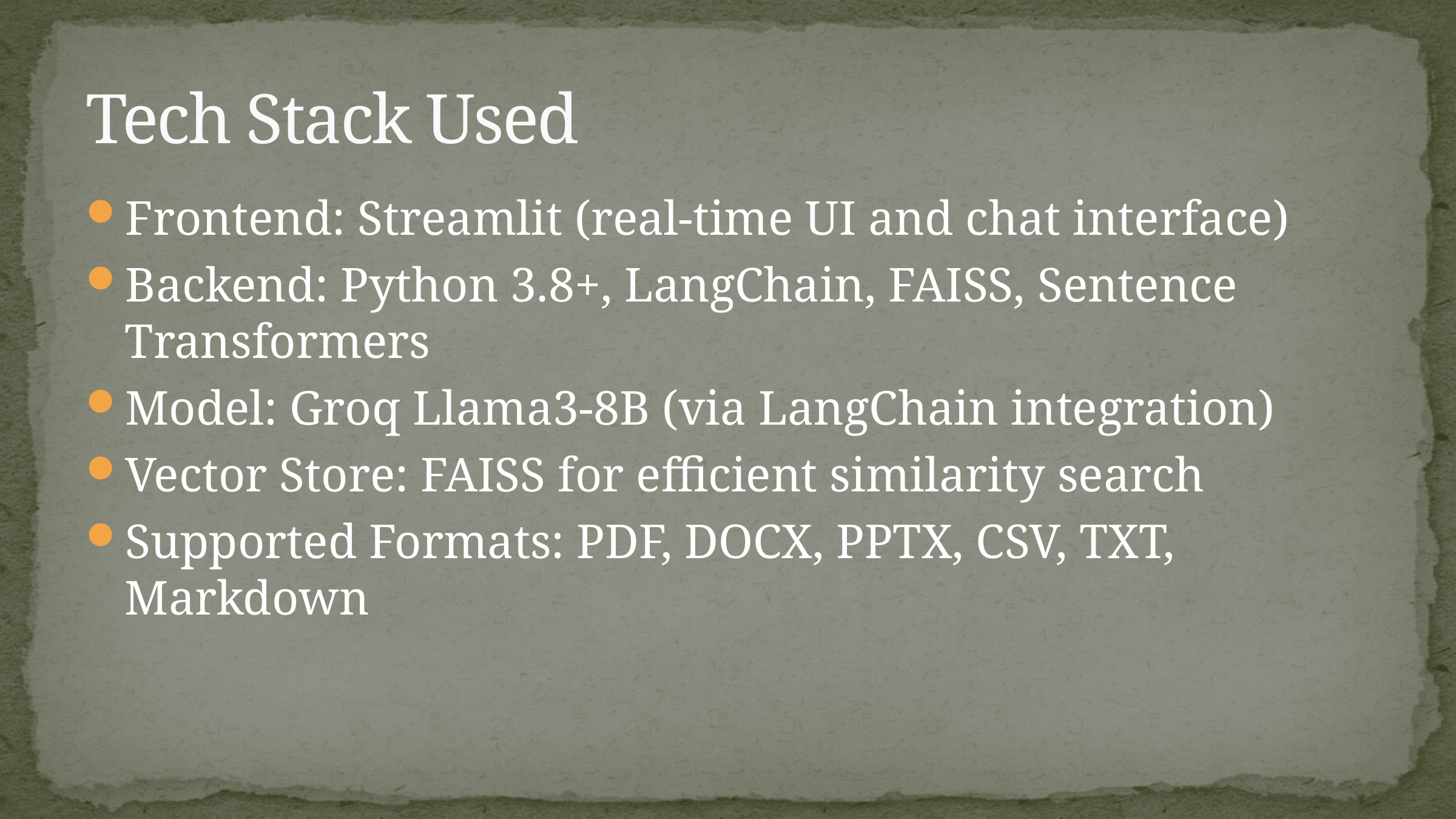

# Tech Stack Used
Frontend: Streamlit (real-time UI and chat interface)
Backend: Python 3.8+, LangChain, FAISS, Sentence Transformers
Model: Groq Llama3-8B (via LangChain integration)
Vector Store: FAISS for efficient similarity search
Supported Formats: PDF, DOCX, PPTX, CSV, TXT, Markdown